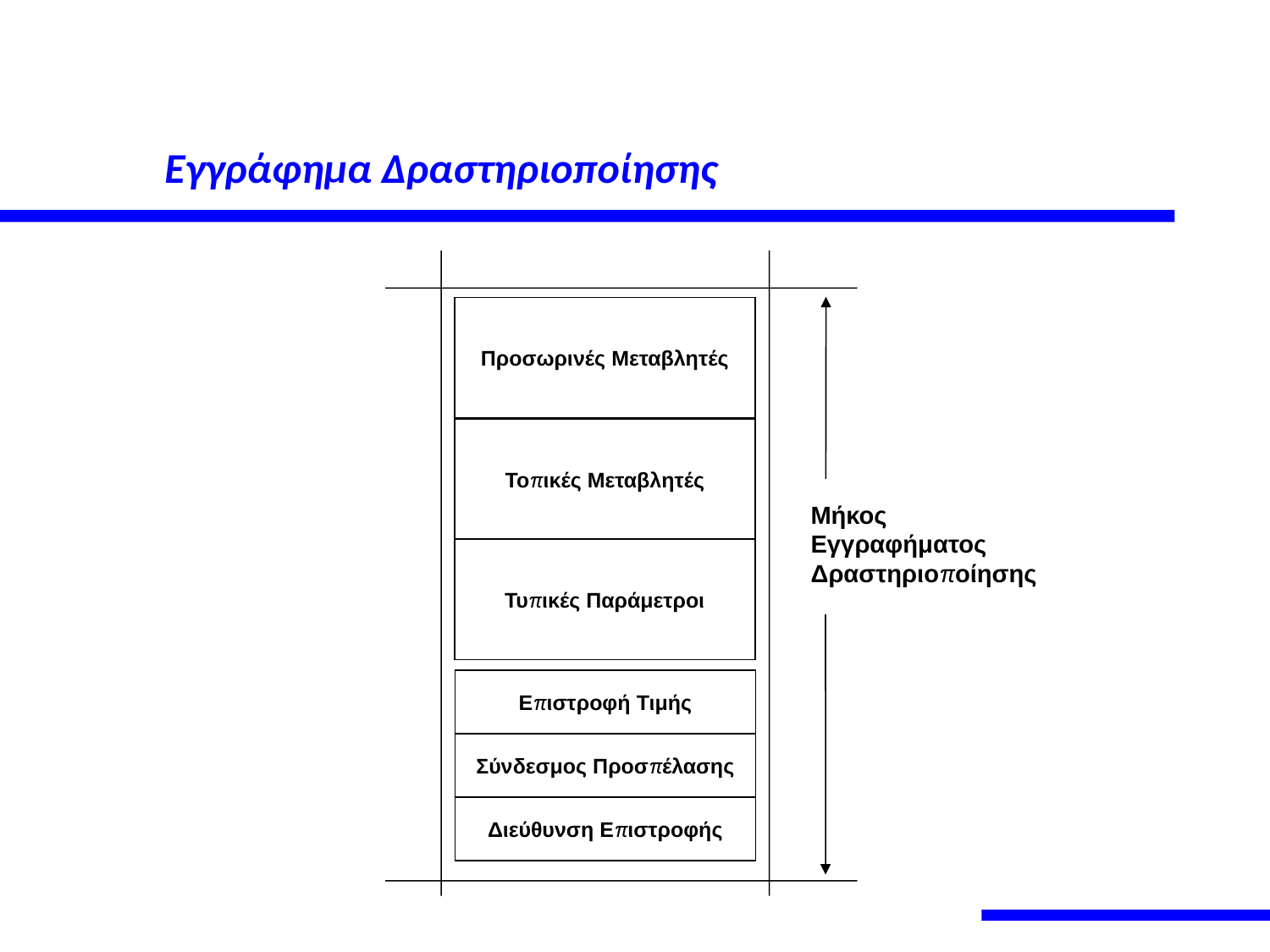

# Εγγράφημα Δραστηριοποίησης

Προσωρινές Μεταβλητές
Τοπικές Μεταβλητές
Μήκος
Εγγραφήματος
Δραστηριοποίησης
Τυπικές Παράμετροι

Επιστροφή Τιμής
Σύνδεσμος Προσπέλασης
Διεύθυνση Επιστροφής